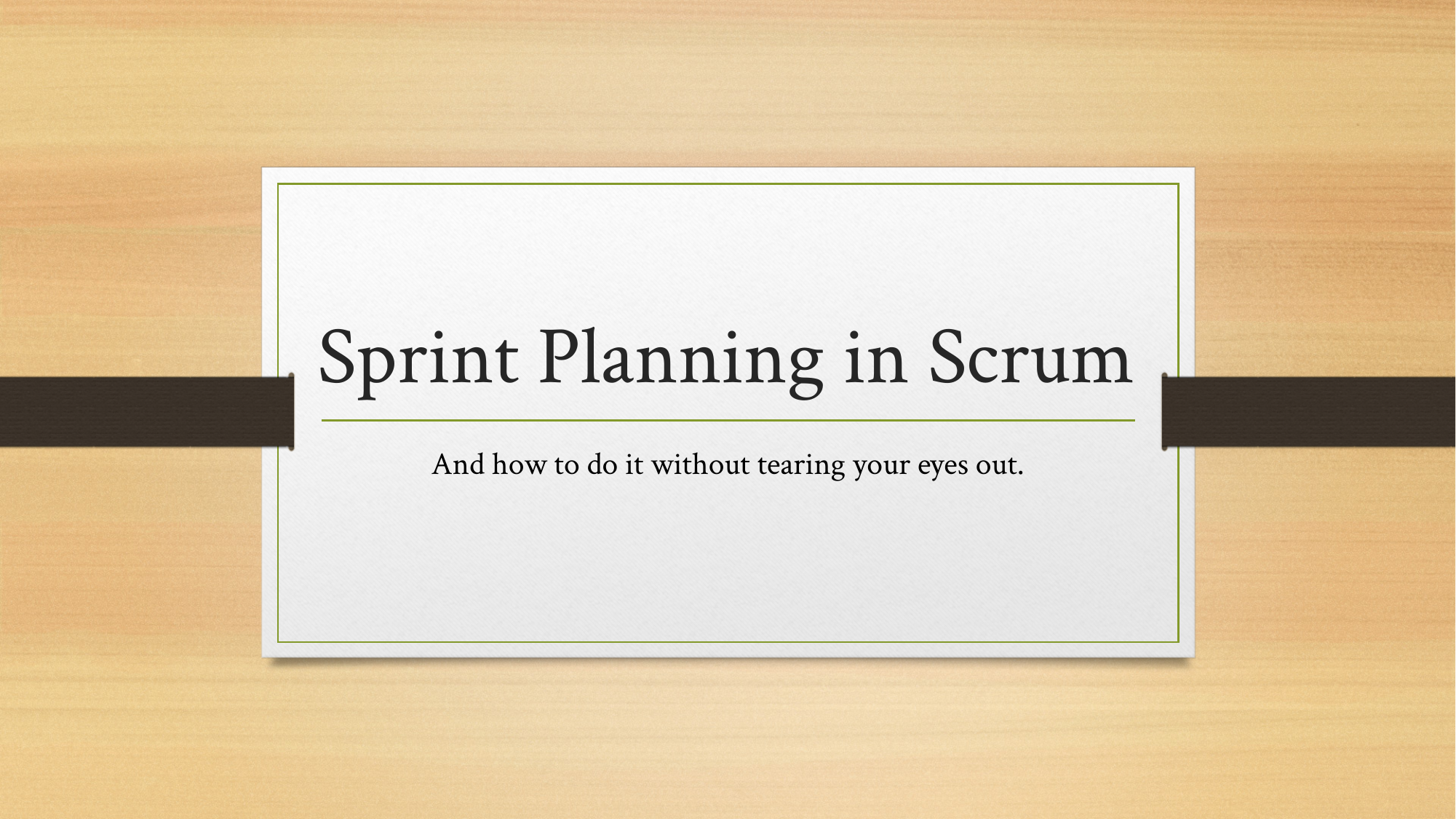

# Sprint Planning in Scrum
And how to do it without tearing your eyes out.